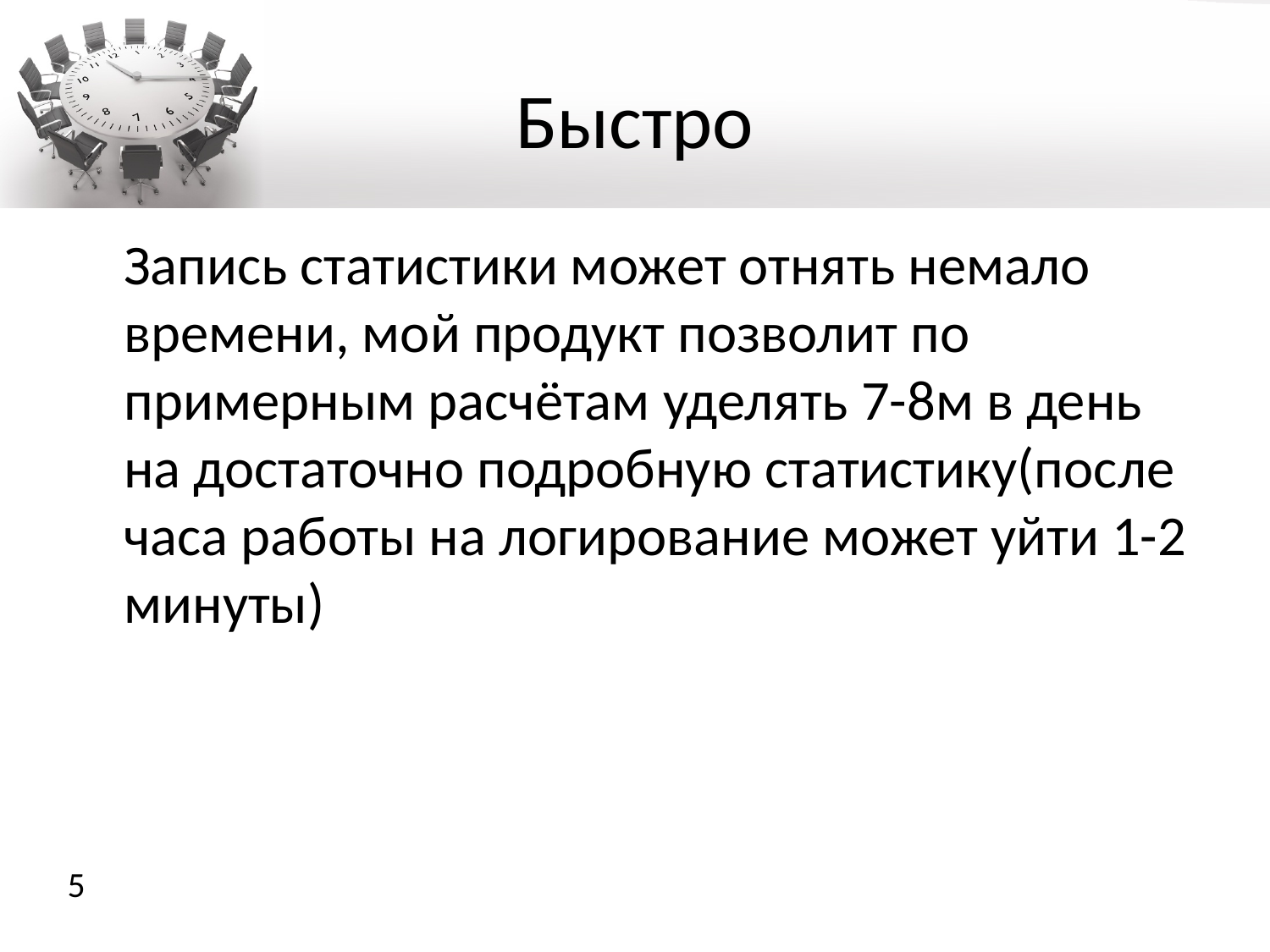

# Быстро
	Запись статистики может отнять немало времени, мой продукт позволит по примерным расчётам уделять 7-8м в день на достаточно подробную статистику(после часа работы на логирование может уйти 1-2 минуты)

5